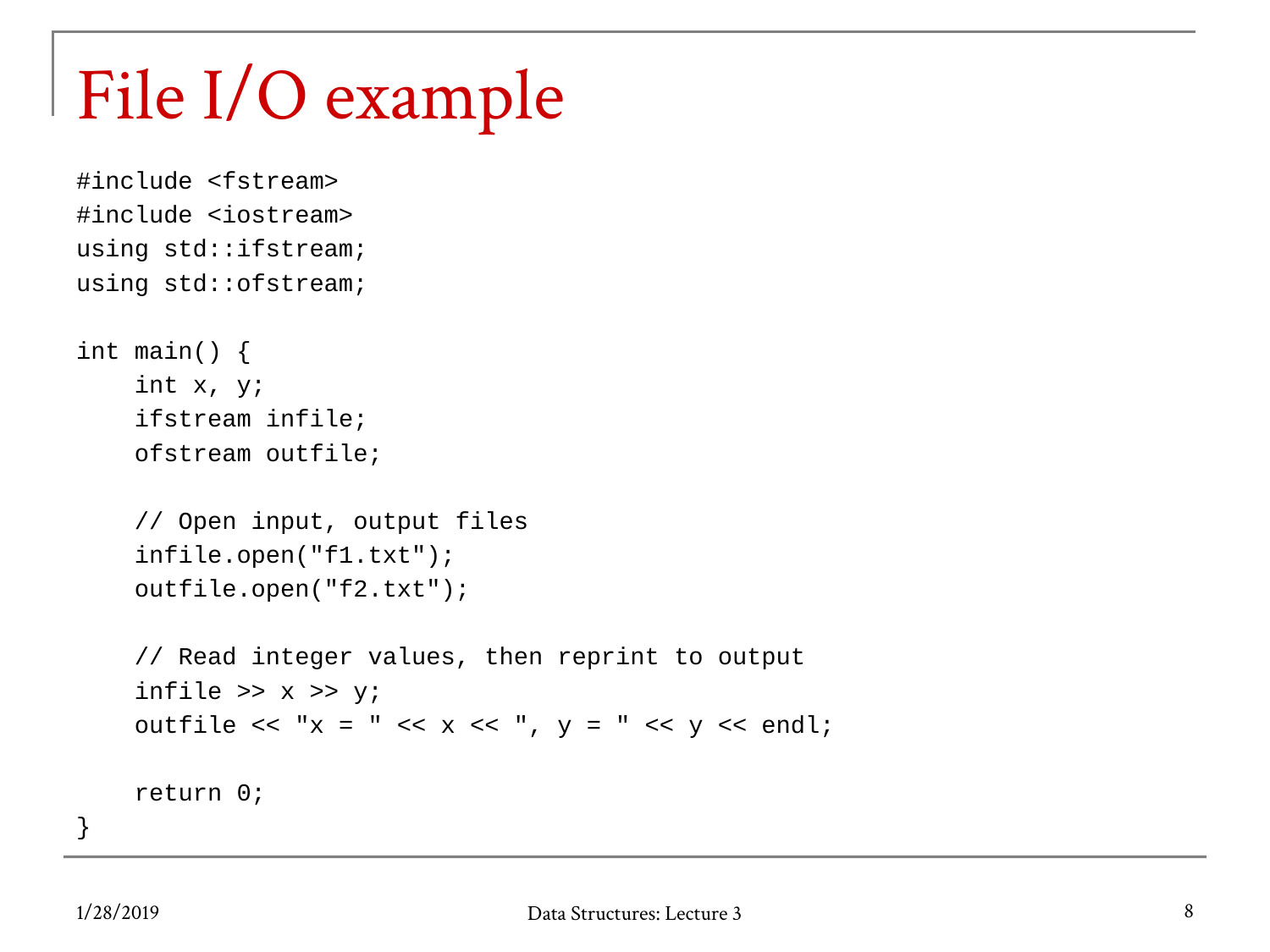

# File I/O example
#include <fstream>
#include <iostream>
using std::ifstream;
using std::ofstream;

int main() {
	int x, y;
	ifstream infile;
	ofstream outfile;

	// Open input, output files
	infile.open("f1.txt");
	outfile.open("f2.txt");

	// Read integer values, then reprint to output
	infile >> x >> y;
	outfile << "x = " << x << ", y = " << y << endl;

	return 0;
}
1/28/2019
8
Data Structures: Lecture 3